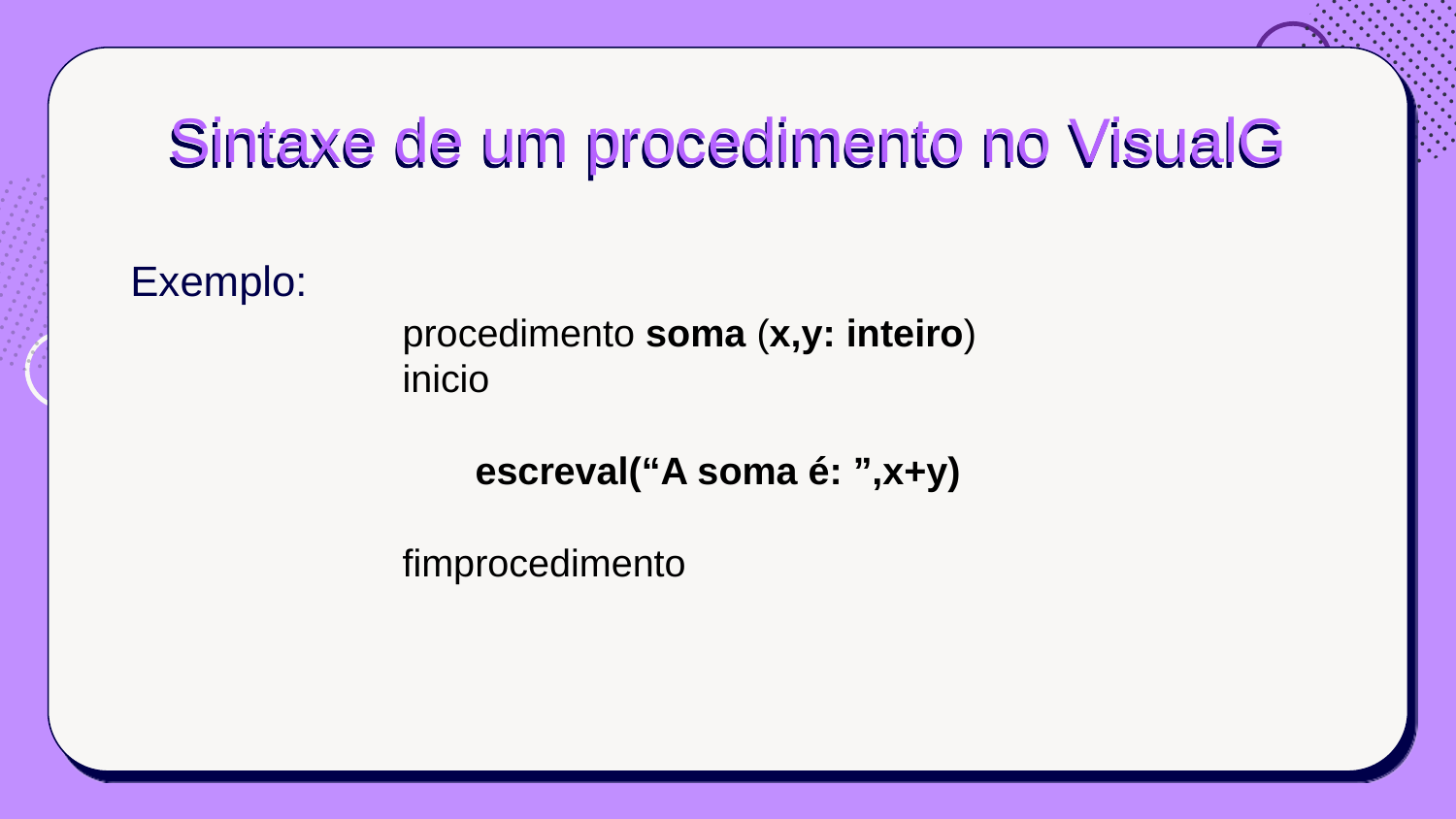

Sintaxe de um procedimento no VisualG
Exemplo:
procedimento soma (x,y: inteiro)
inicio

escreval(“A soma é: ”,x+y)

fimprocedimento